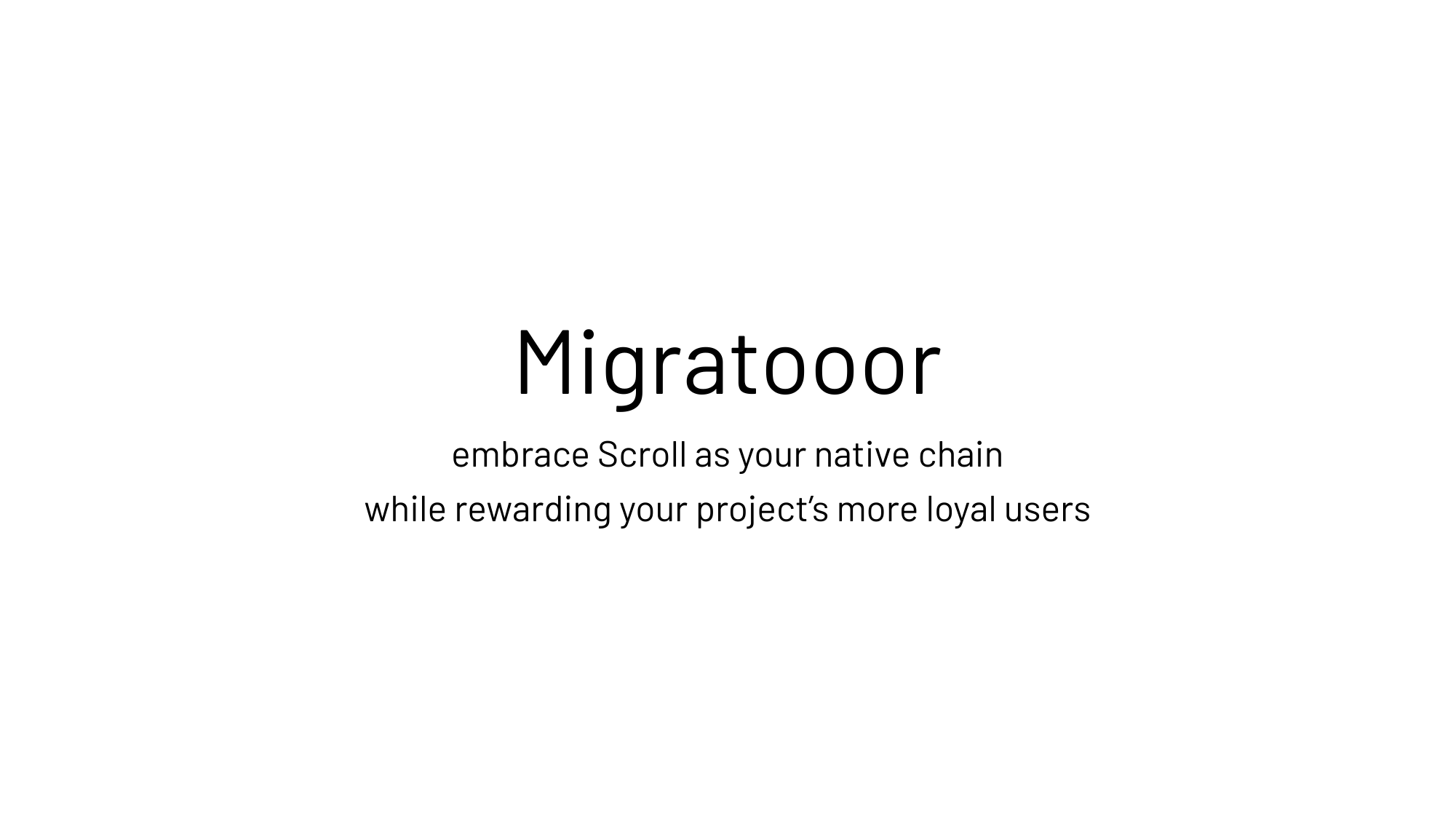

# Migratooor
embrace Scroll as your native chain
while rewarding your project’s more loyal users